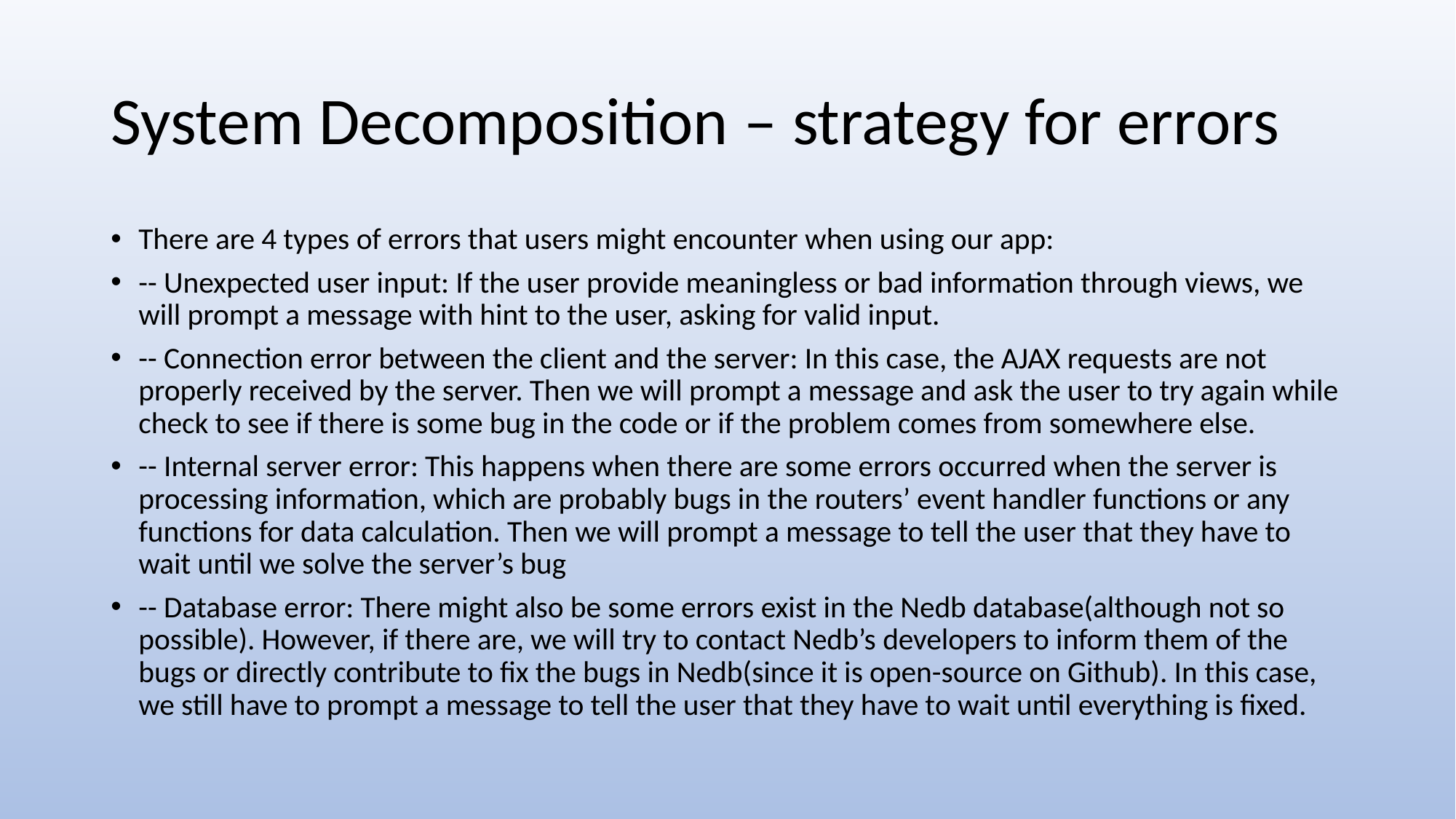

# System Decomposition – strategy for errors
There are 4 types of errors that users might encounter when using our app:
-- Unexpected user input: If the user provide meaningless or bad information through views, we will prompt a message with hint to the user, asking for valid input.
-- Connection error between the client and the server: In this case, the AJAX requests are not properly received by the server. Then we will prompt a message and ask the user to try again while check to see if there is some bug in the code or if the problem comes from somewhere else.
-- Internal server error: This happens when there are some errors occurred when the server is processing information, which are probably bugs in the routers’ event handler functions or any functions for data calculation. Then we will prompt a message to tell the user that they have to wait until we solve the server’s bug
-- Database error: There might also be some errors exist in the Nedb database(although not so possible). However, if there are, we will try to contact Nedb’s developers to inform them of the bugs or directly contribute to fix the bugs in Nedb(since it is open-source on Github). In this case, we still have to prompt a message to tell the user that they have to wait until everything is fixed.